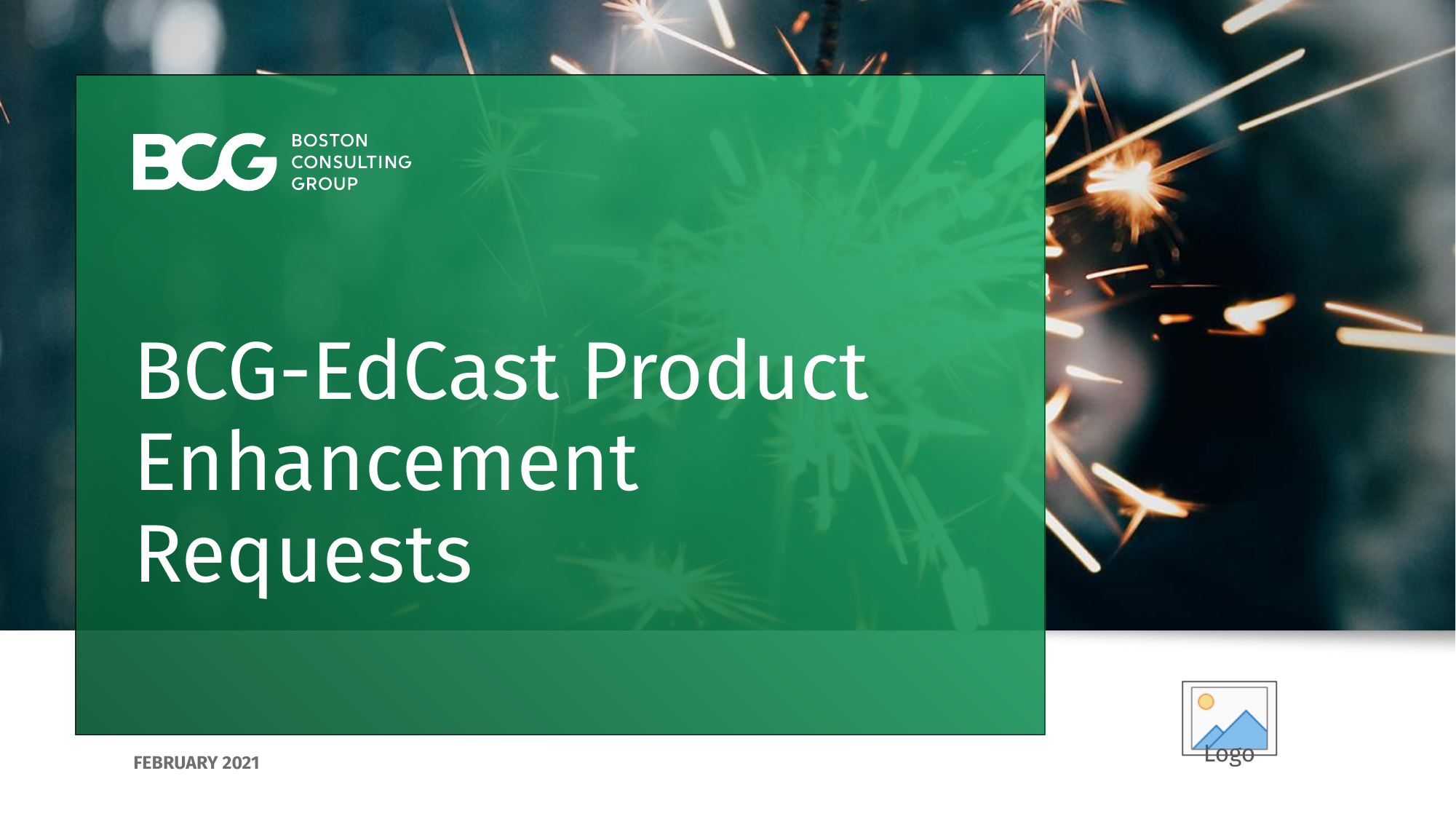

# BCG-EdCast Product Enhancement Requests

FEBRUARy 2021